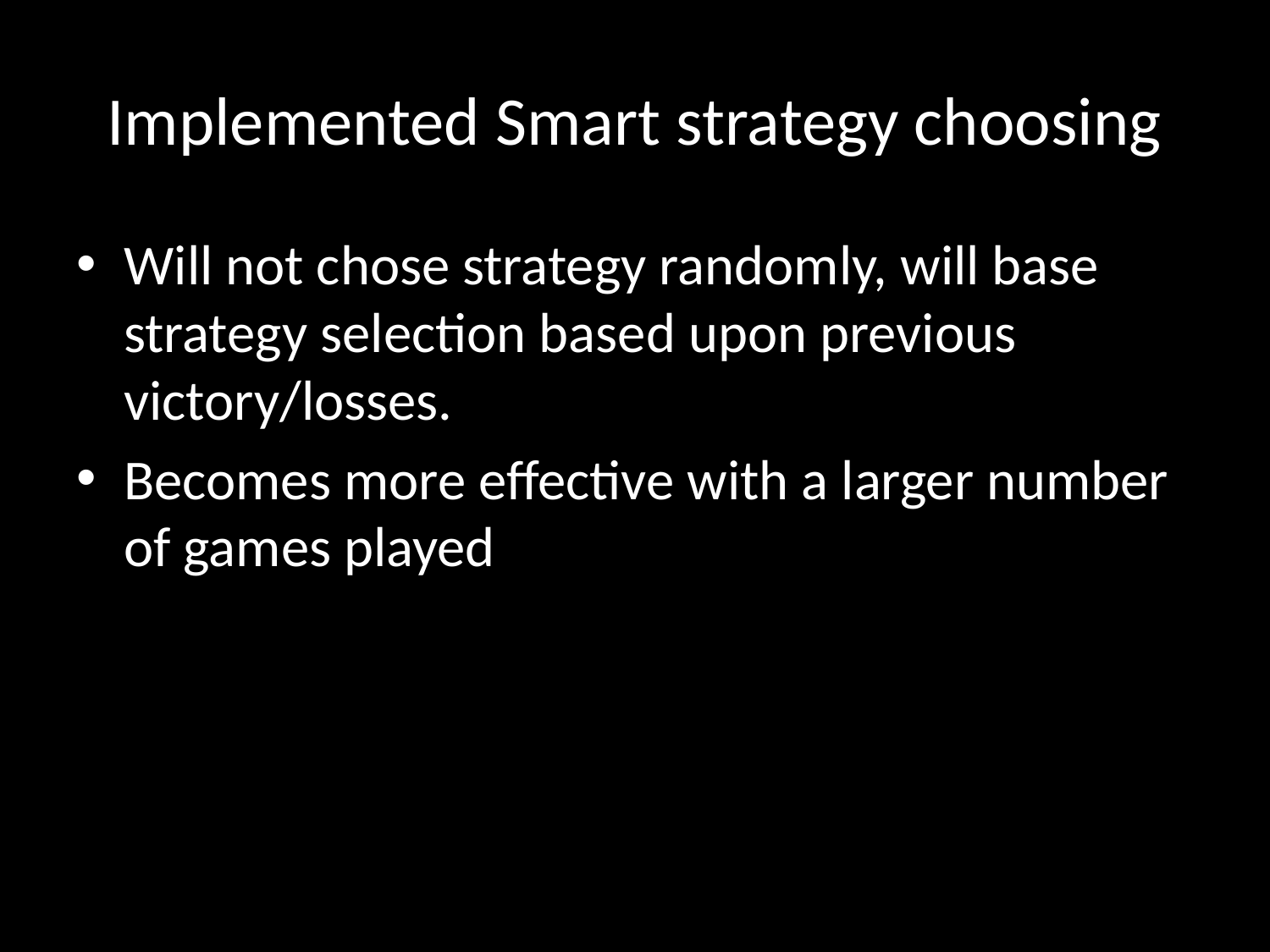

# Implemented Smart strategy choosing
Will not chose strategy randomly, will base strategy selection based upon previous victory/losses.
Becomes more effective with a larger number of games played